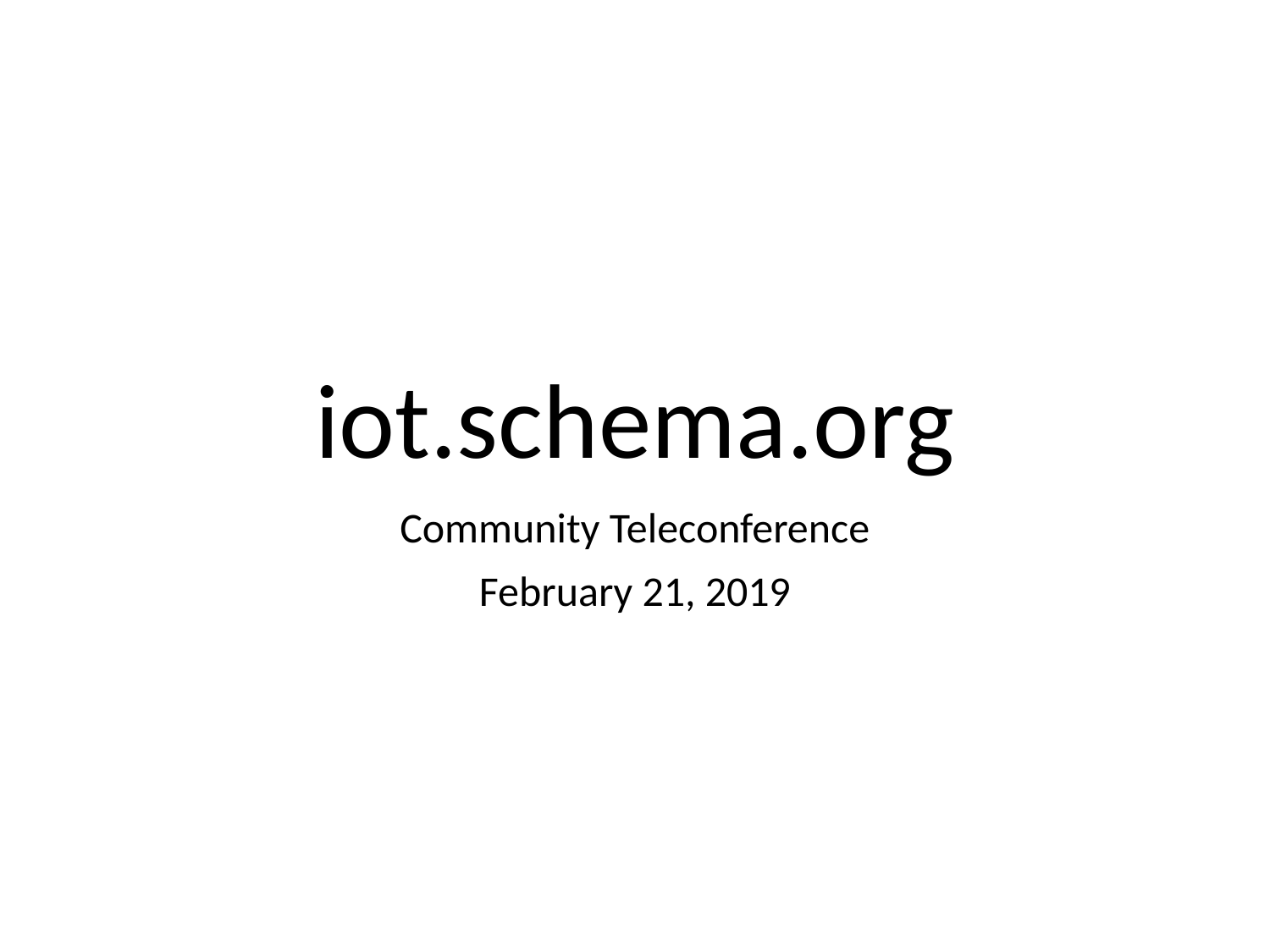

# iot.schema.org
Community Teleconference
February 21, 2019